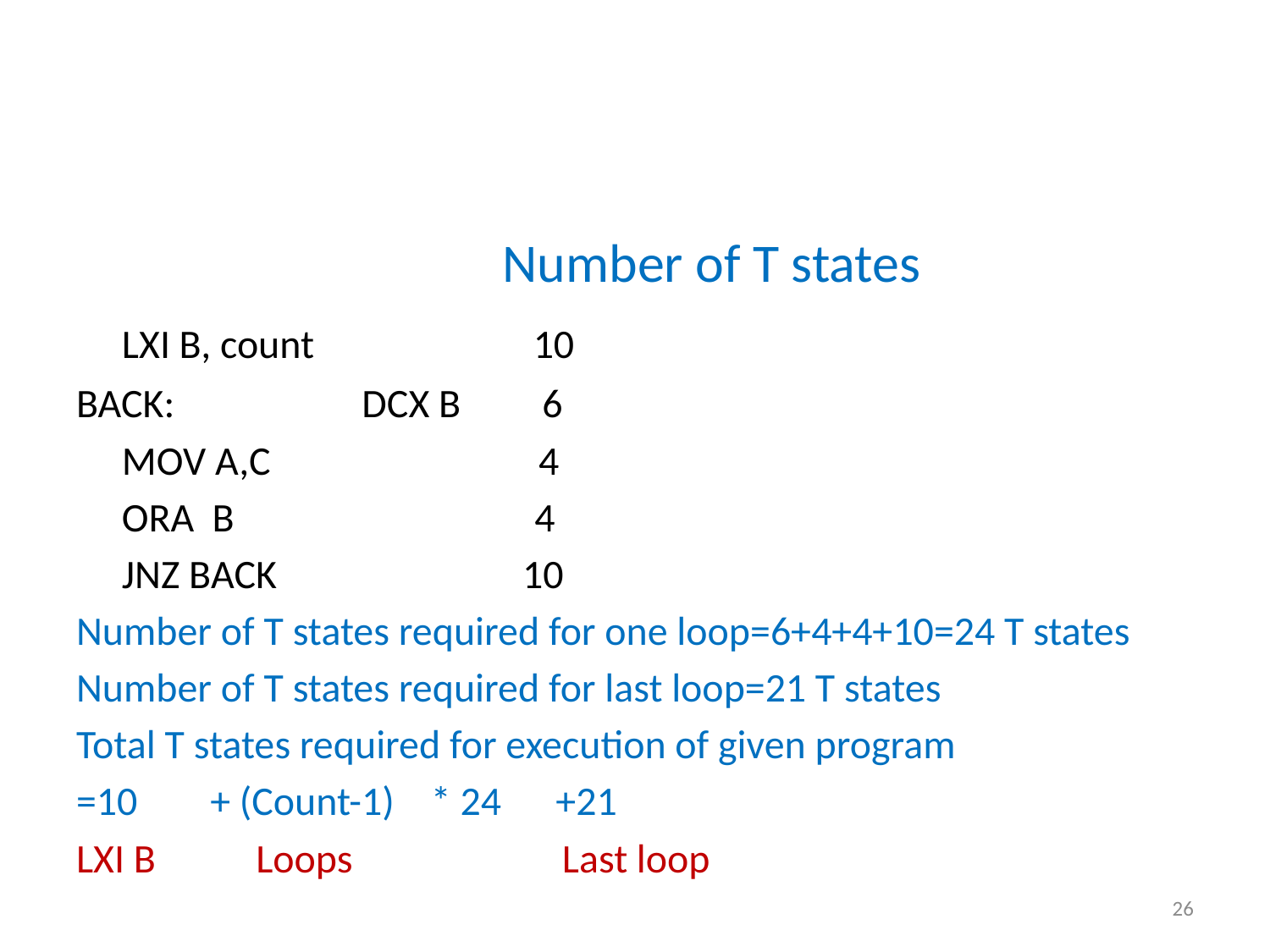

#
			                               Number of T states
			LXI B, count	   	     10
BACK:	             DCX B			      6
			MOV A,C	                   4
			ORA  B                                 4
			JNZ BACK                           10
Number of T states required for one loop=6+4+4+10=24 T states
Number of T states required for last loop=21 T states
Total T states required for execution of given program
=10        + (Count-1)    * 24      +21
LXI B           Loops                       Last loop
26